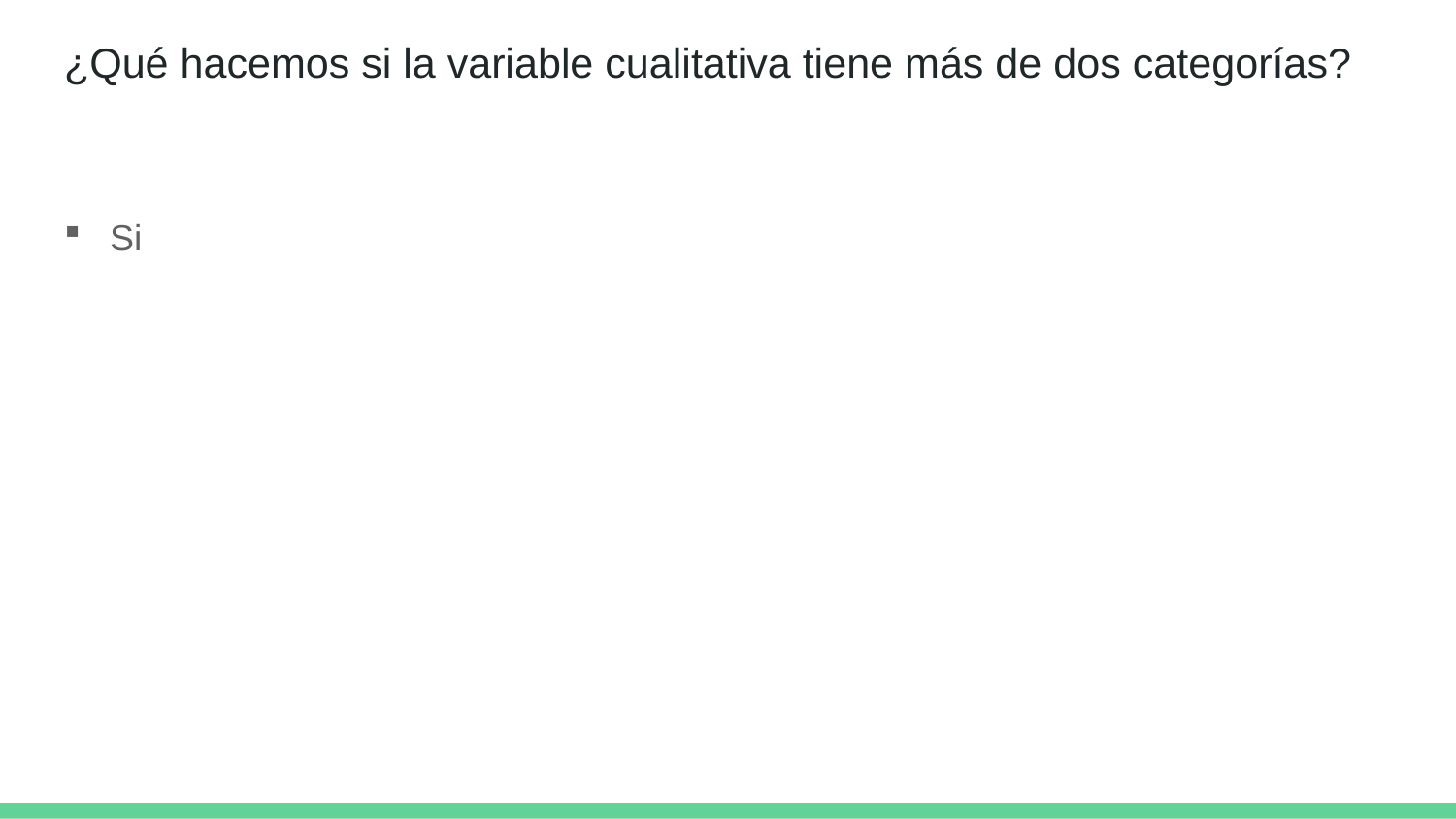

# ¿Qué hacemos si la variable cualitativa tiene más de dos categorías?
Si